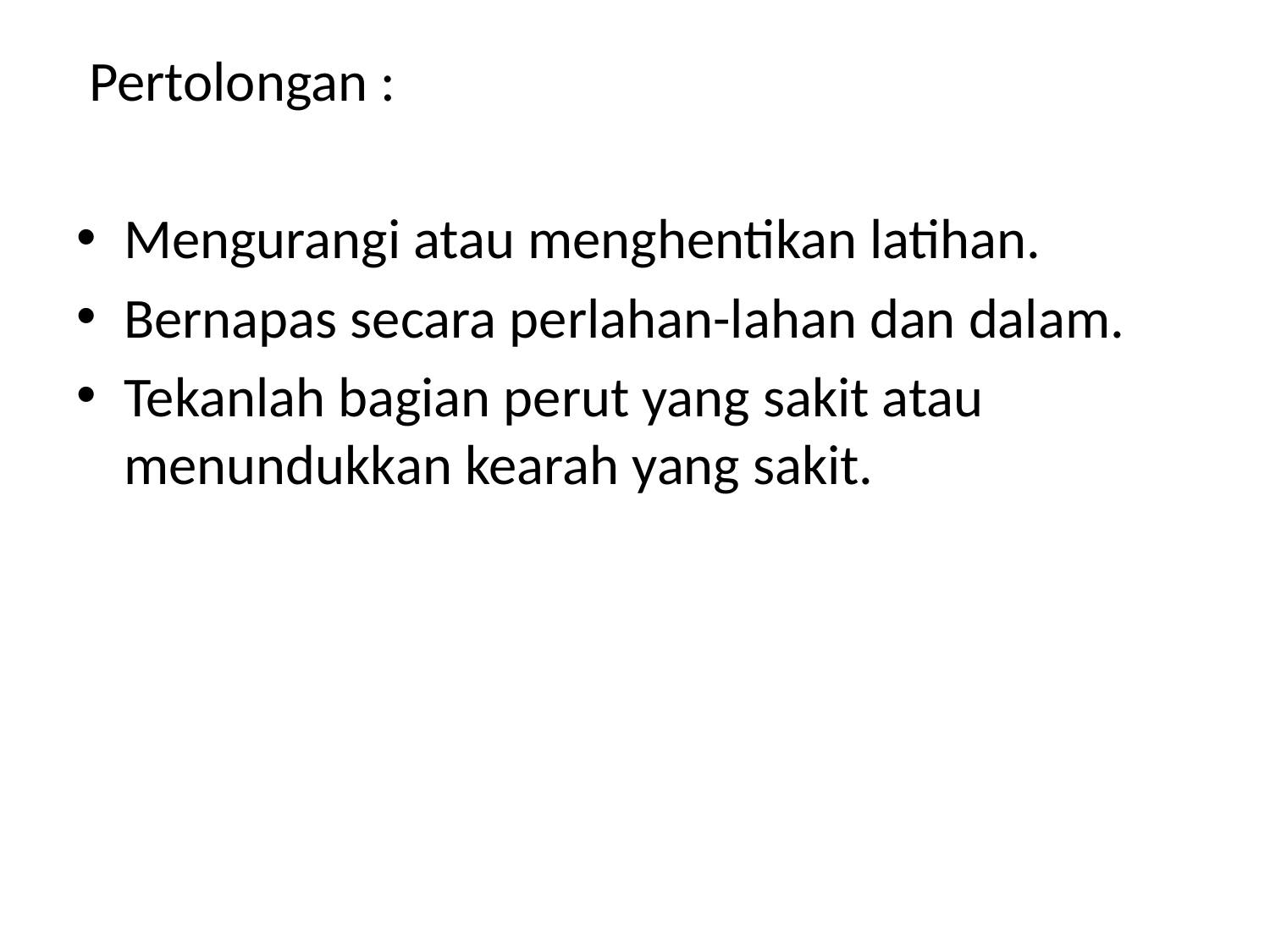

# Pertolongan :

Mengurangi atau menghentikan latihan.
Bernapas secara perlahan-lahan dan dalam.
Tekanlah bagian perut yang sakit atau menundukkan kearah yang sakit.